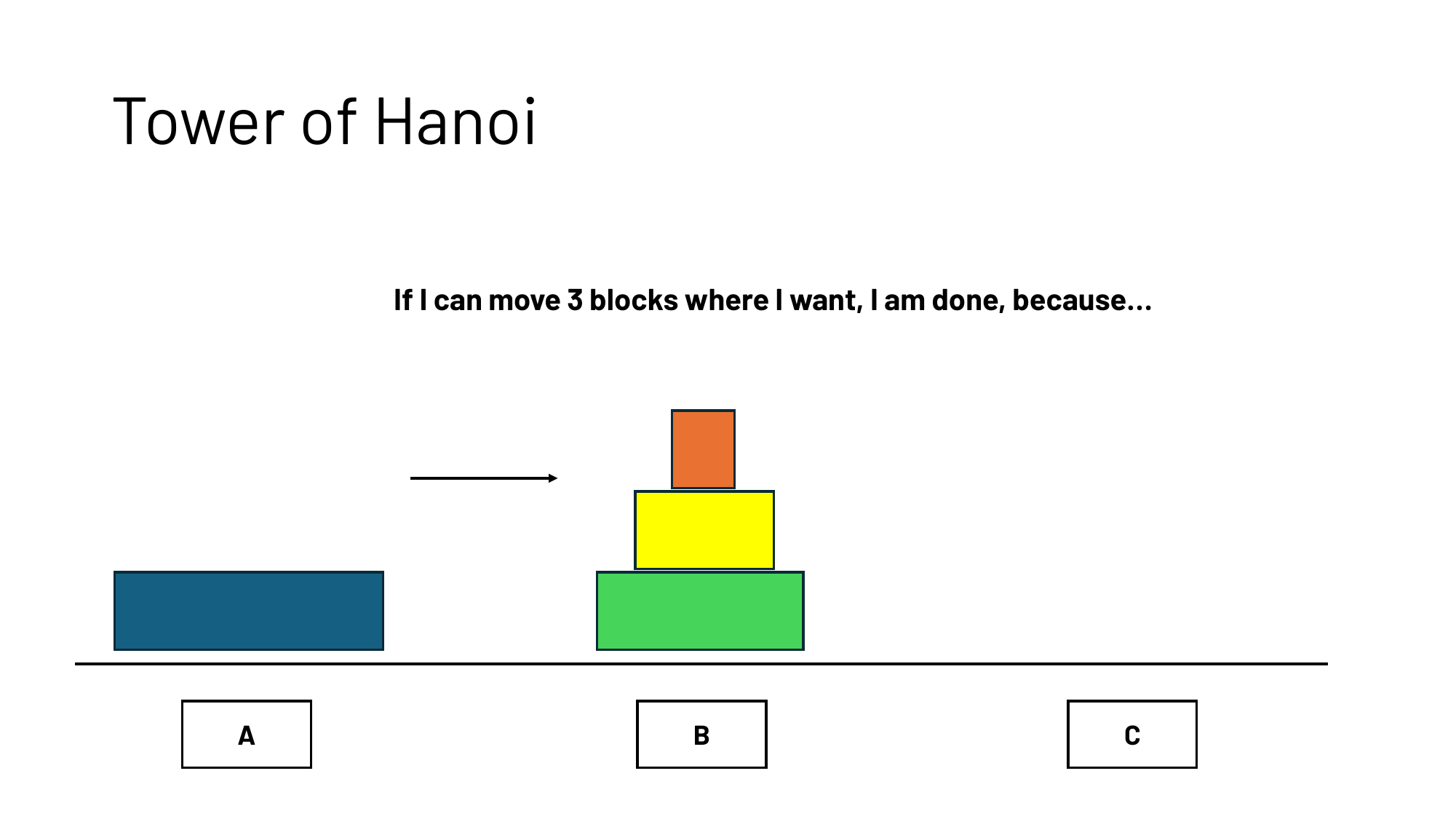

# Tower of Hanoi
If I can move 3 blocks where I want, I am done, because…

A
B
C